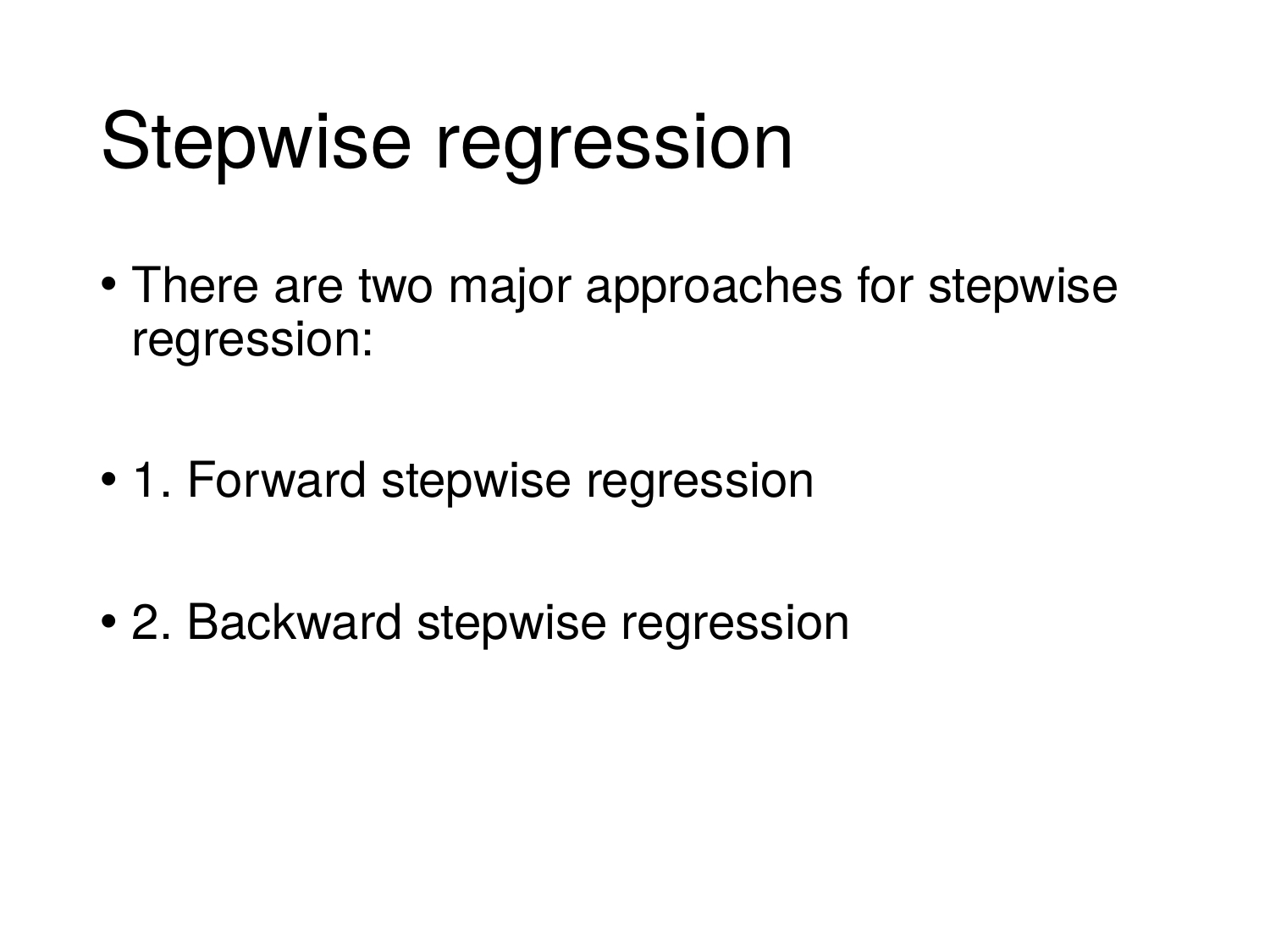

# Stepwise regression
There are two major approaches for stepwise regression:

1. Forward stepwise regression

2. Backward stepwise regression